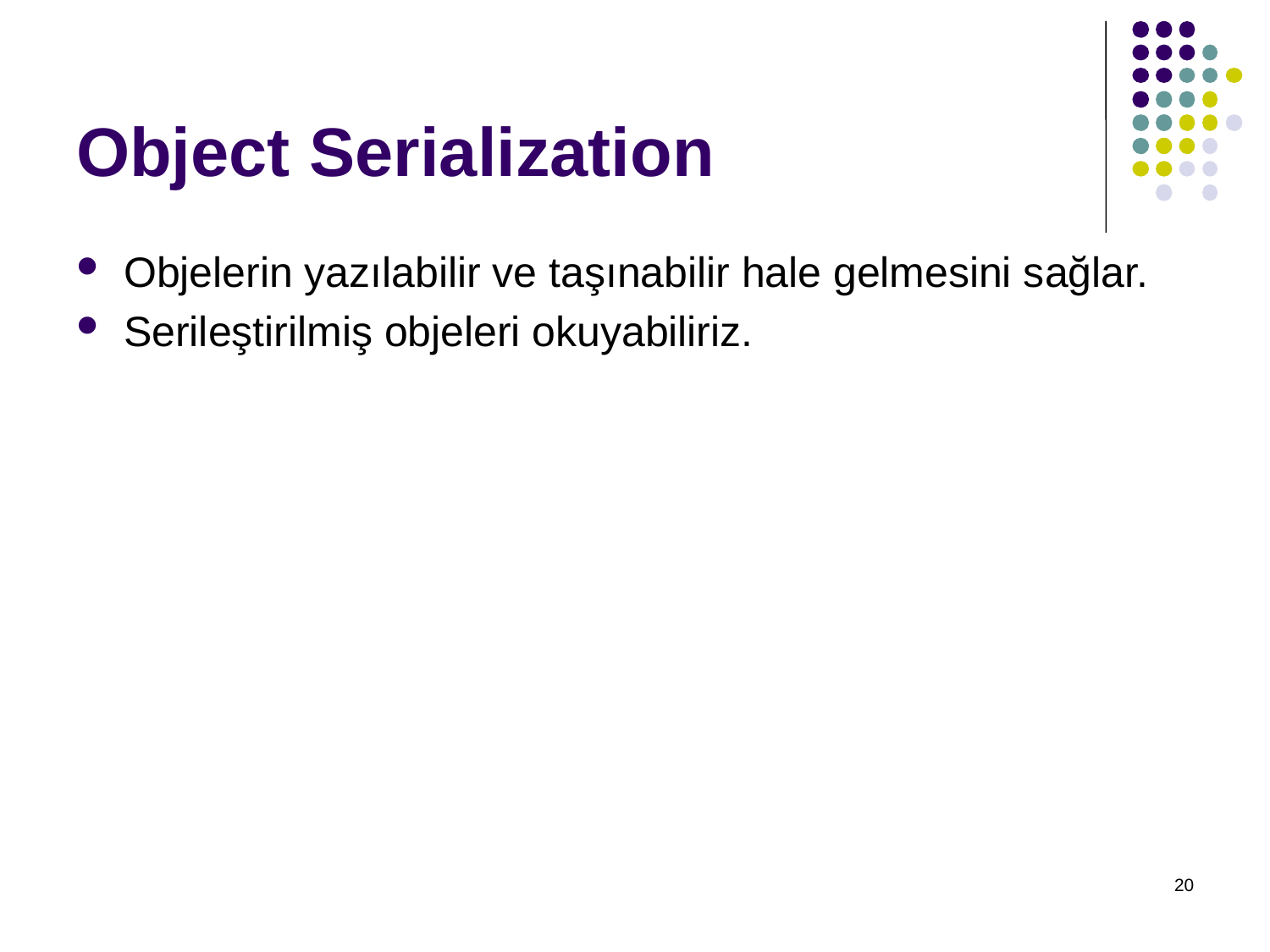

# Object Serialization
Objelerin yazılabilir ve taşınabilir hale gelmesini sağlar.
Serileştirilmiş objeleri okuyabiliriz.
20